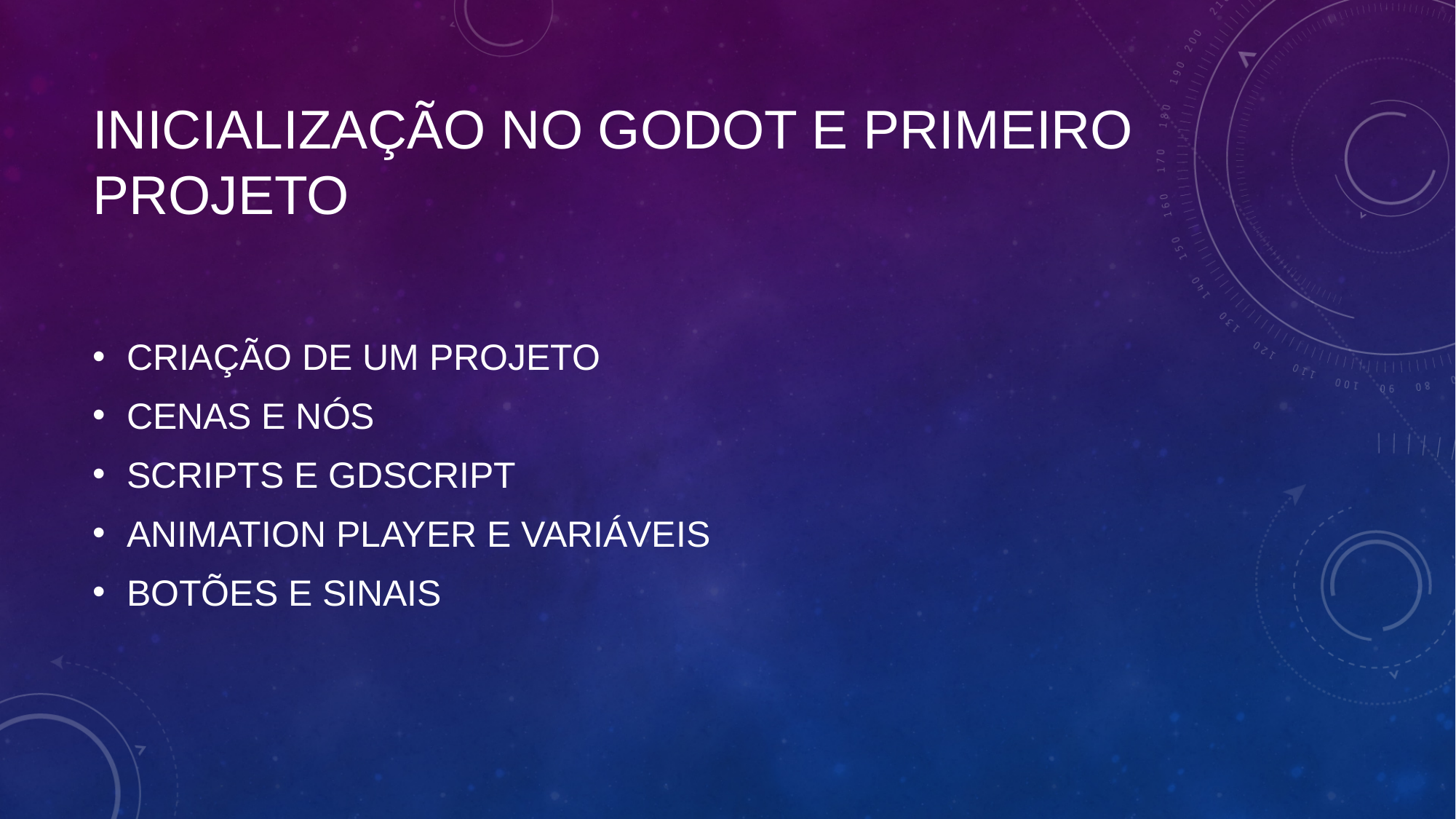

Inicialização no godot e primeiro projeto
CRIAÇÃO DE UM PROJETO
CENAS E NÓS
SCRIPTS E GDSCRIPT
ANIMATION PLAYER E VARIÁVEIS
BOTÕES E SINAIS